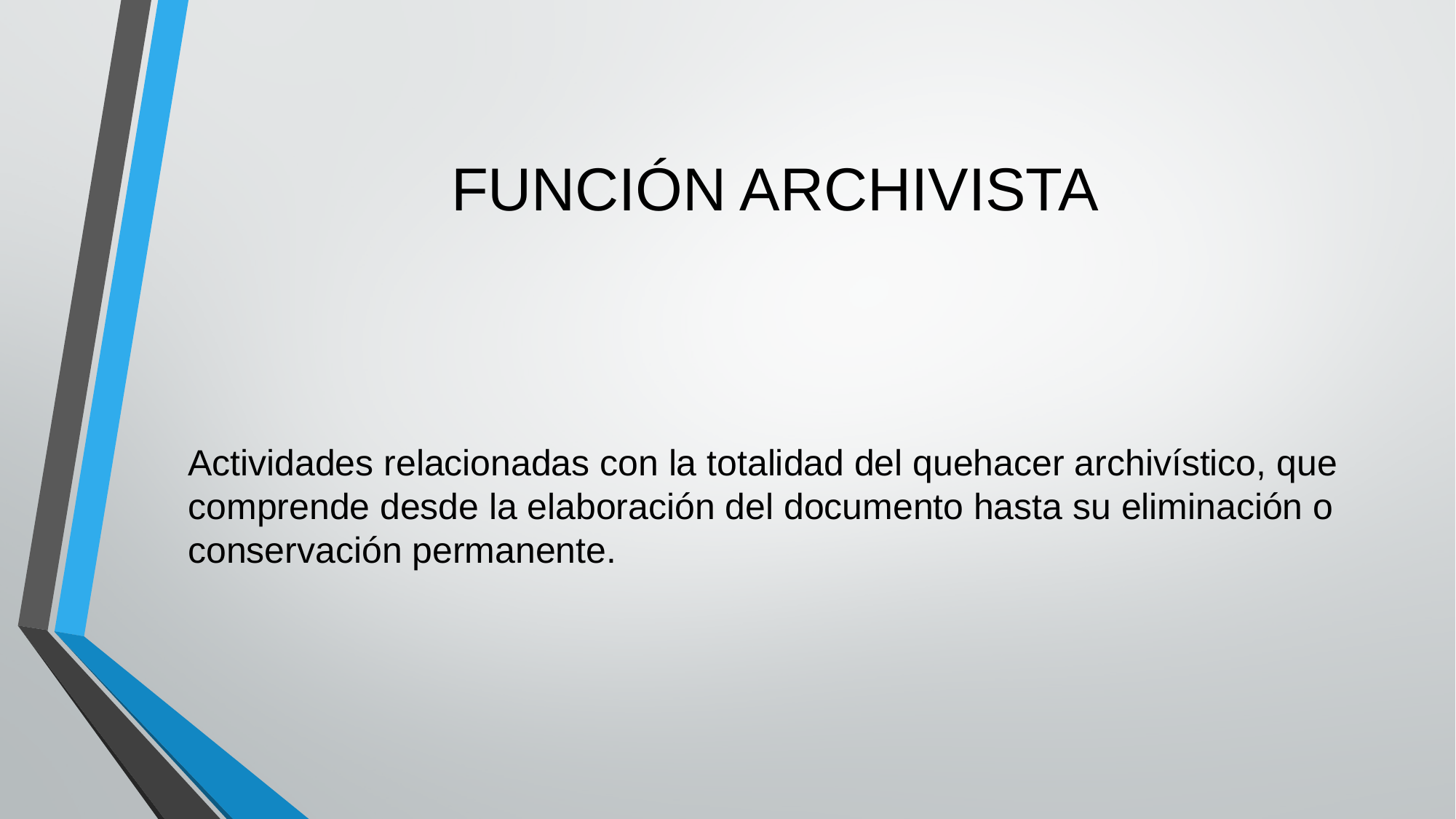

# FUNCIÓN ARCHIVISTA
Actividades relacionadas con la totalidad del quehacer archivístico, que comprende desde la elaboración del documento hasta su eliminación o conservación permanente.